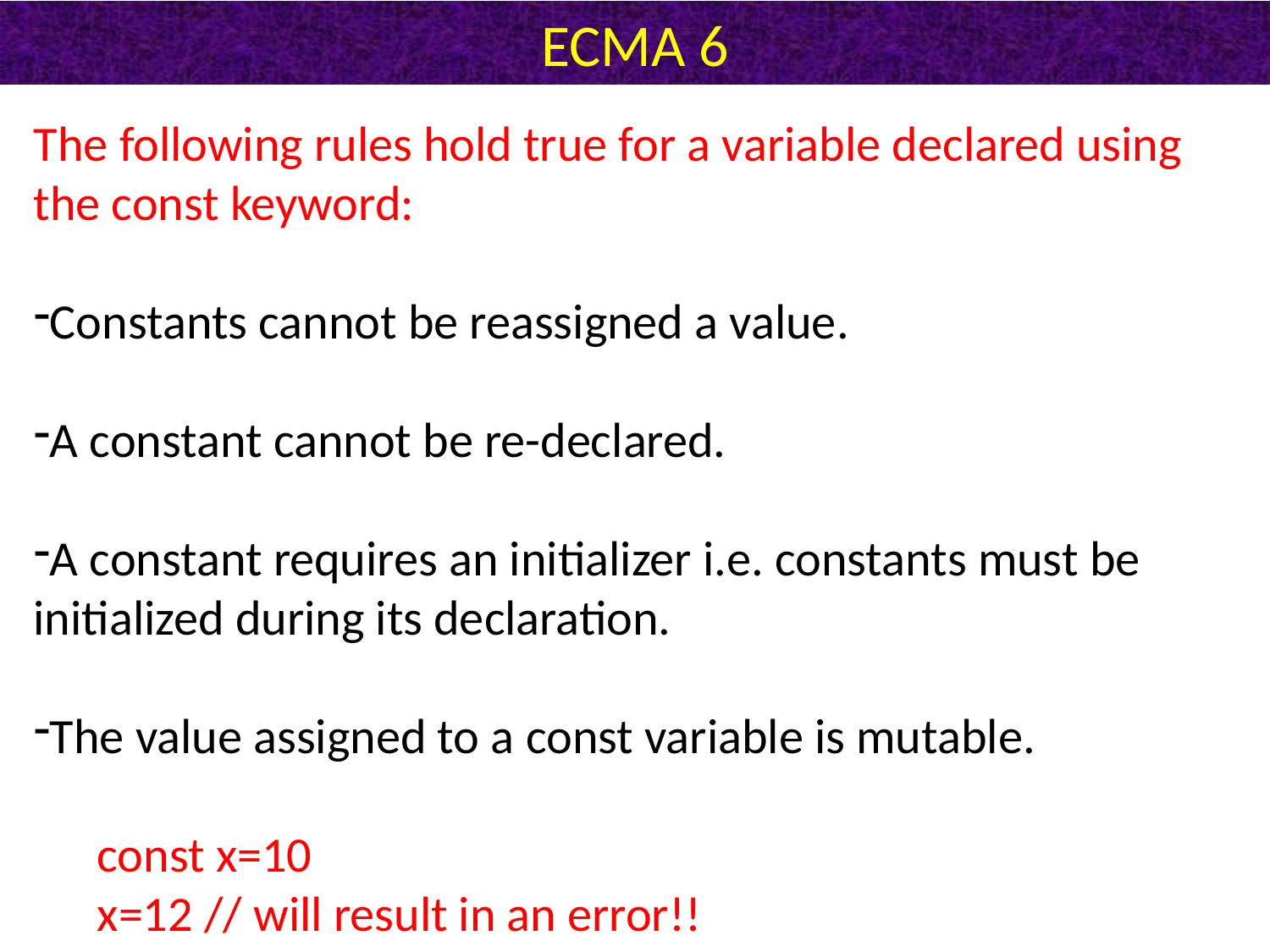

# ECMA 6
The following rules hold true for a variable declared using the const keyword:

Constants cannot be reassigned a value.

A constant cannot be re-declared.

A constant requires an initializer i.e. constants must be initialized during its declaration.

The value assigned to a const variable is mutable.

const x=10
x=12 // will result in an error!!